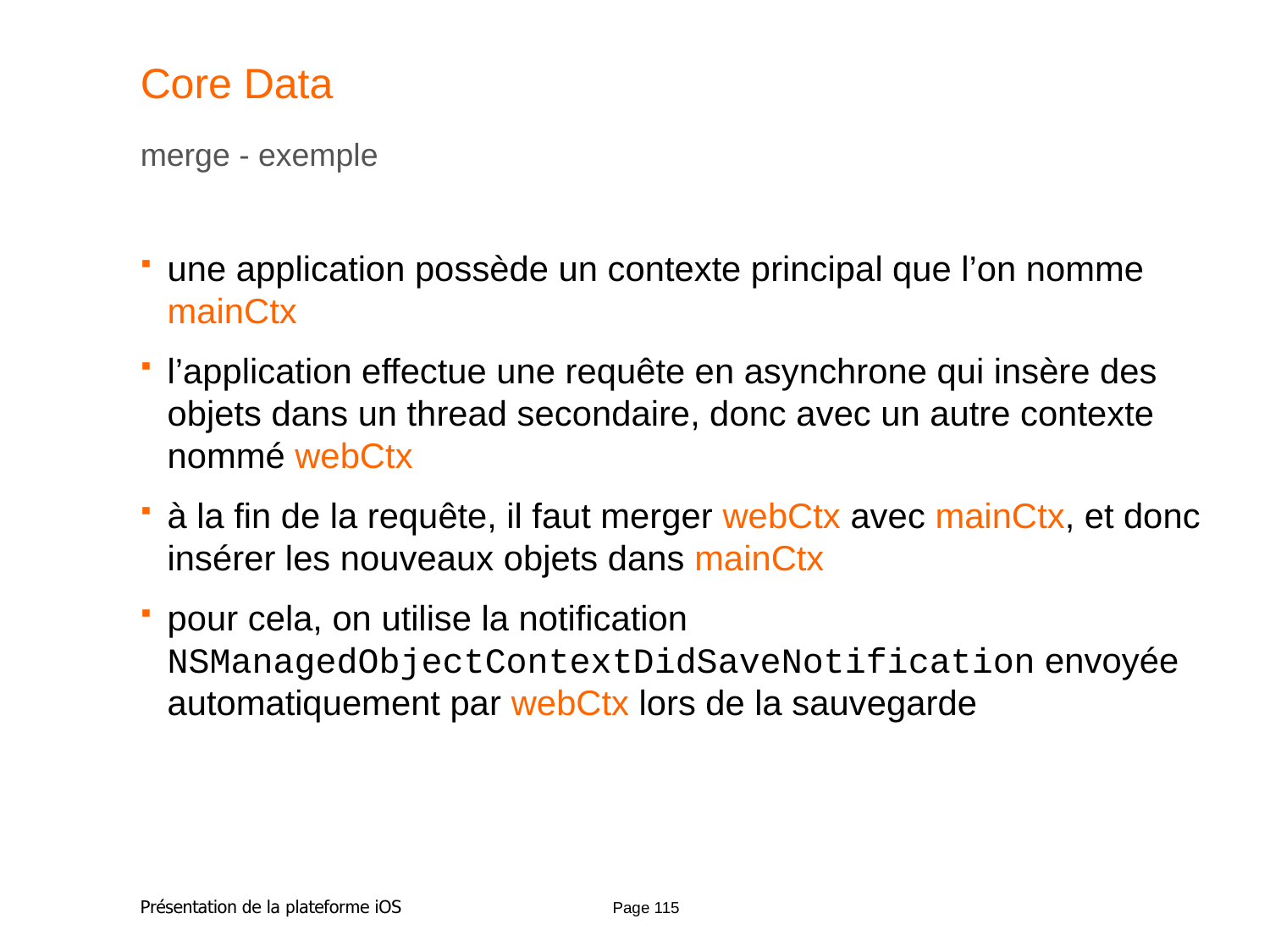

# Core Data
merge - exemple

une application possède un contexte principal que l’on nomme mainCtx
l’application effectue une requête en asynchrone qui insère des objets dans un thread secondaire, donc avec un autre contexte nommé webCtx
à la fin de la requête, il faut merger webCtx avec mainCtx, et donc insérer les nouveaux objets dans mainCtx
pour cela, on utilise la notification NSManagedObjectContextDidSaveNotification envoyée automatiquement par webCtx lors de la sauvegarde
Présentation de la plateforme iOS